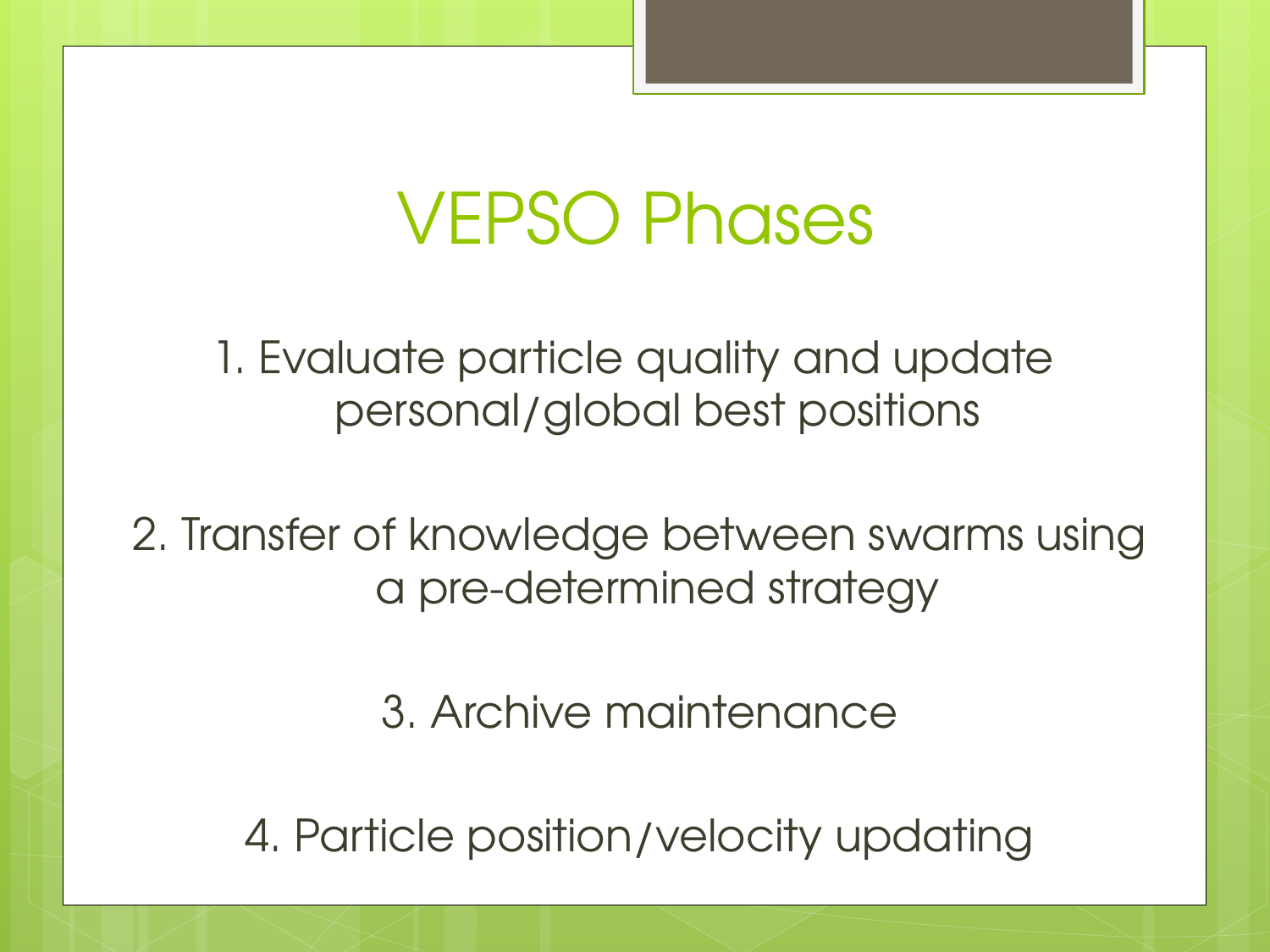

# VEPSO Phases
1. Evaluate particle quality and update  personal/global best positions

2. Transfer of knowledge between swarms using a pre-determined strategy

3. Archive maintenance

4. Particle position/velocity updating